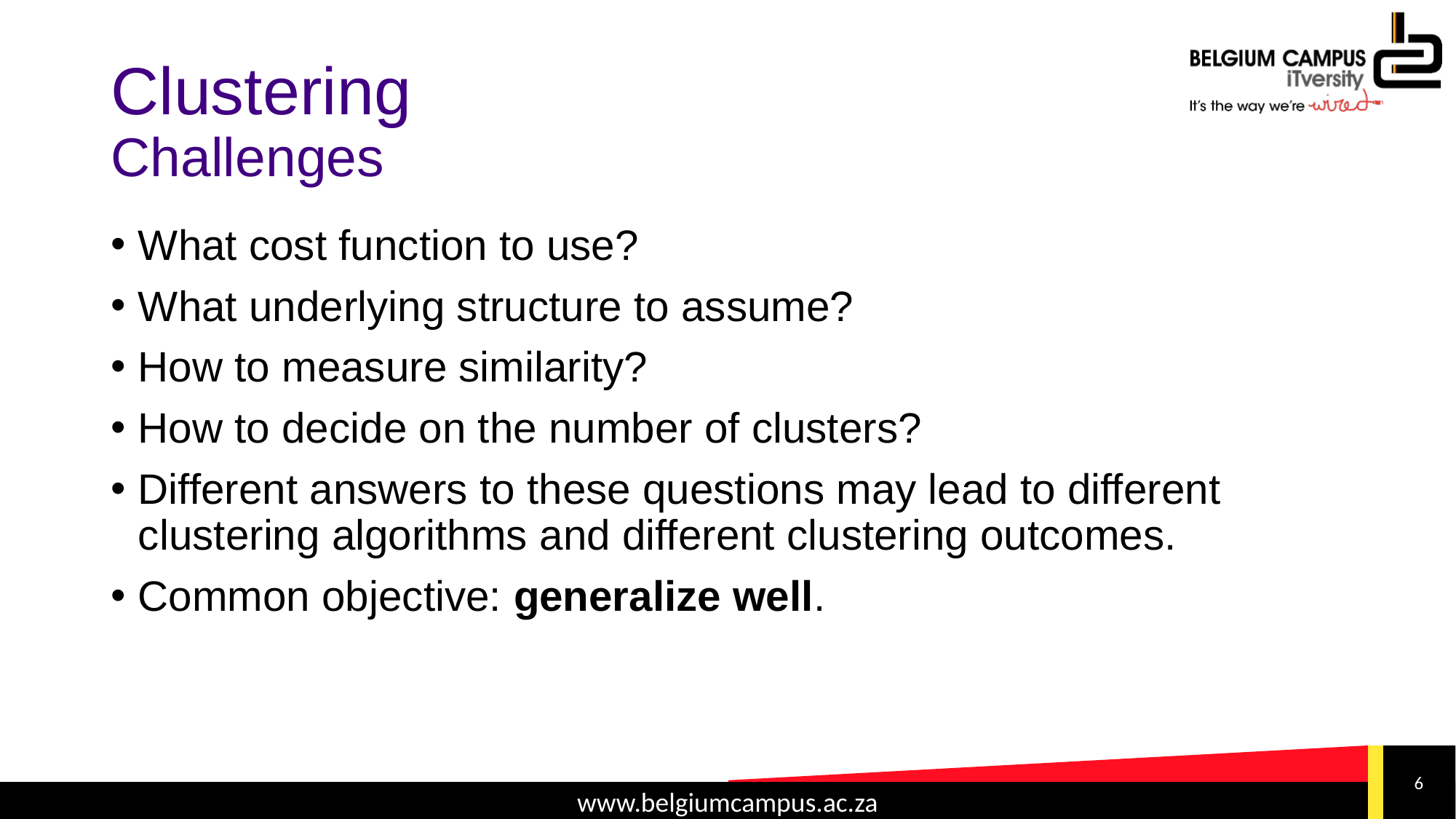

# Clustering Challenges
What cost function to use?
What underlying structure to assume?
How to measure similarity?
How to decide on the number of clusters?
Different answers to these questions may lead to different clustering algorithms and different clustering outcomes.
Common objective: generalize well.